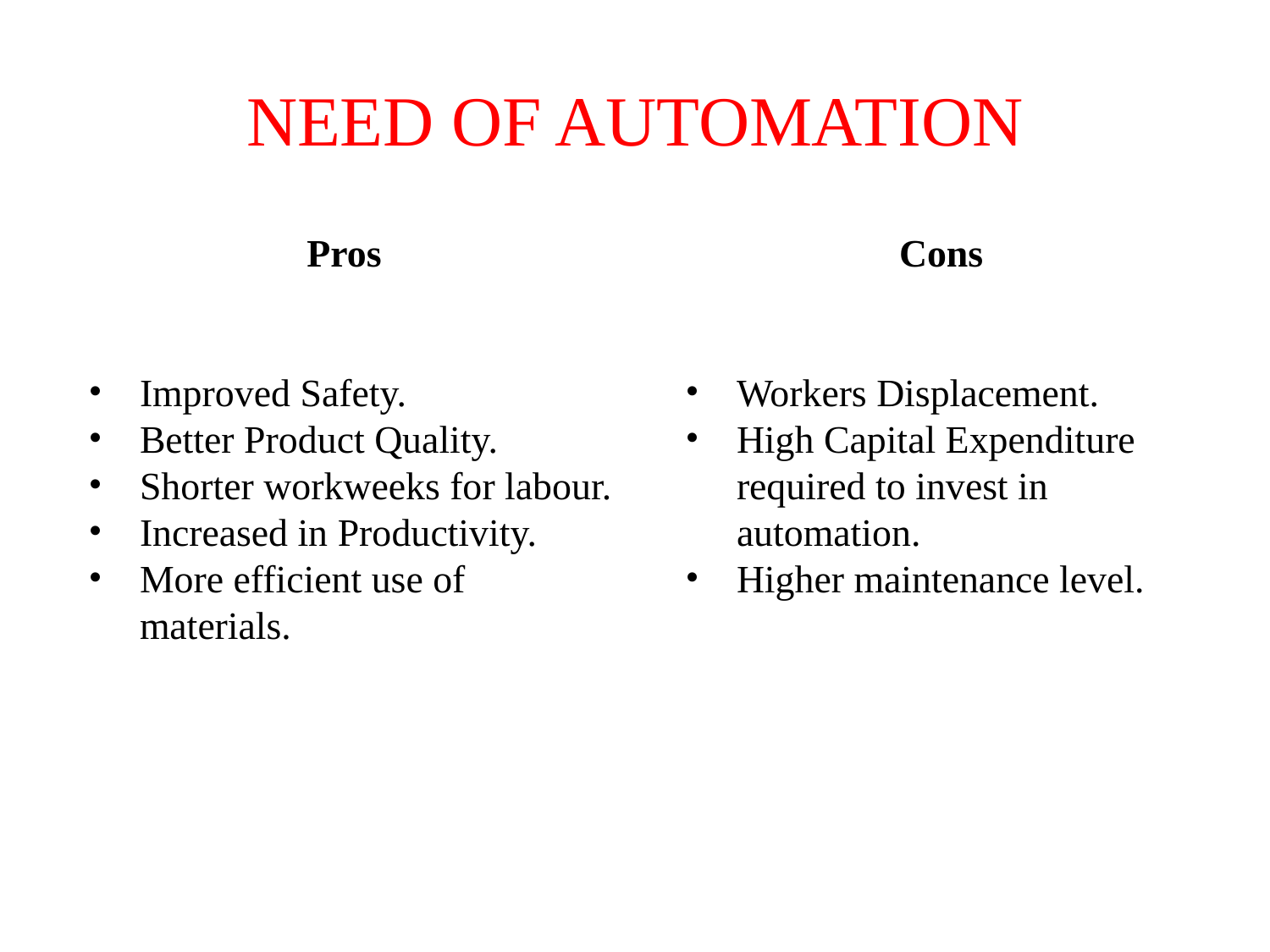

# NEED OF AUTOMATION
Pros

Improved Safety.
Better Product Quality.
Shorter workweeks for labour.
Increased in Productivity.
More efficient use of materials.

Cons

Workers Displacement.
High Capital Expenditure required to invest in automation.
Higher maintenance level.